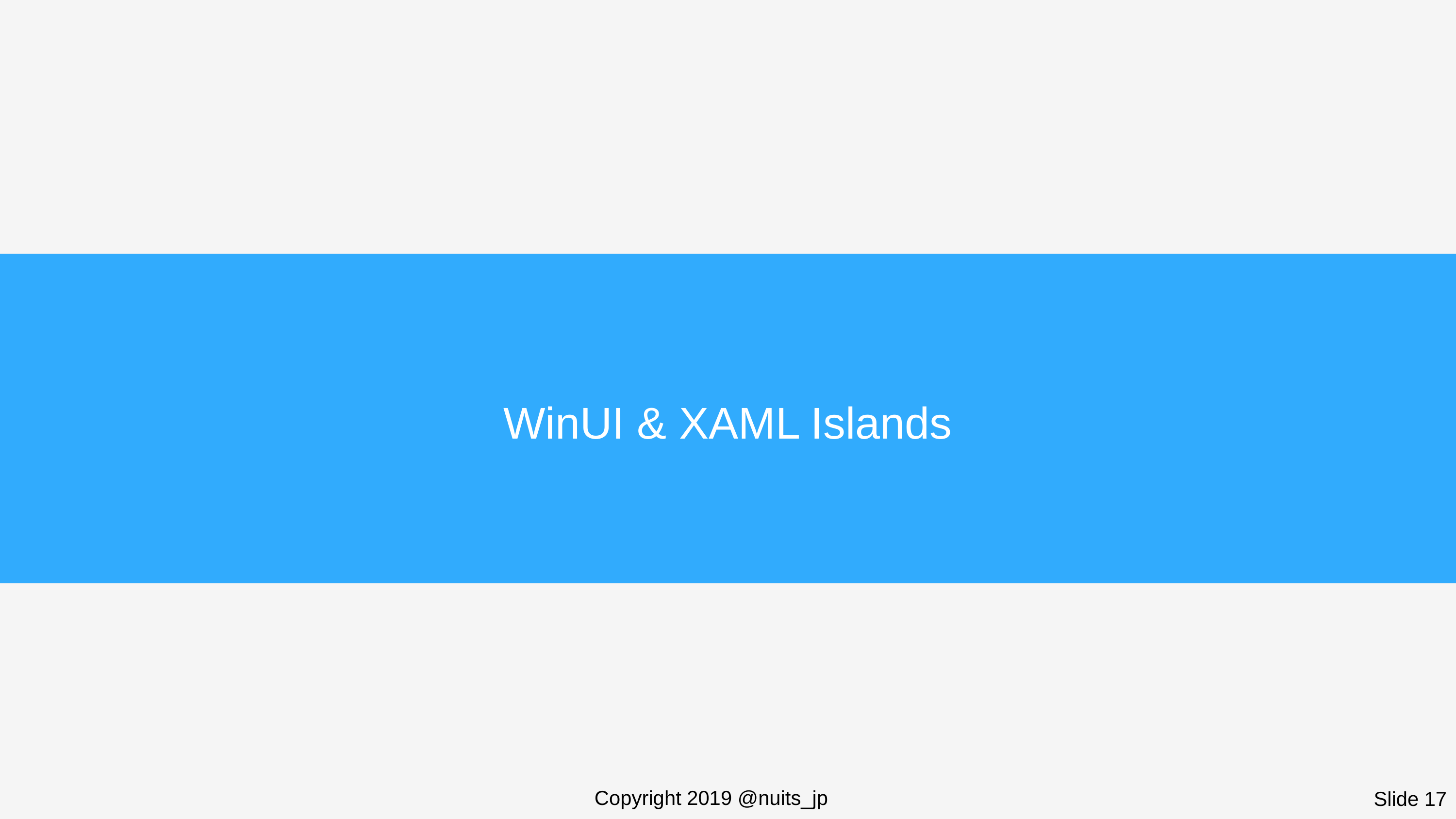

WinUI & XAML Islands
Copyright 2019 @nuits_jp
Slide 17